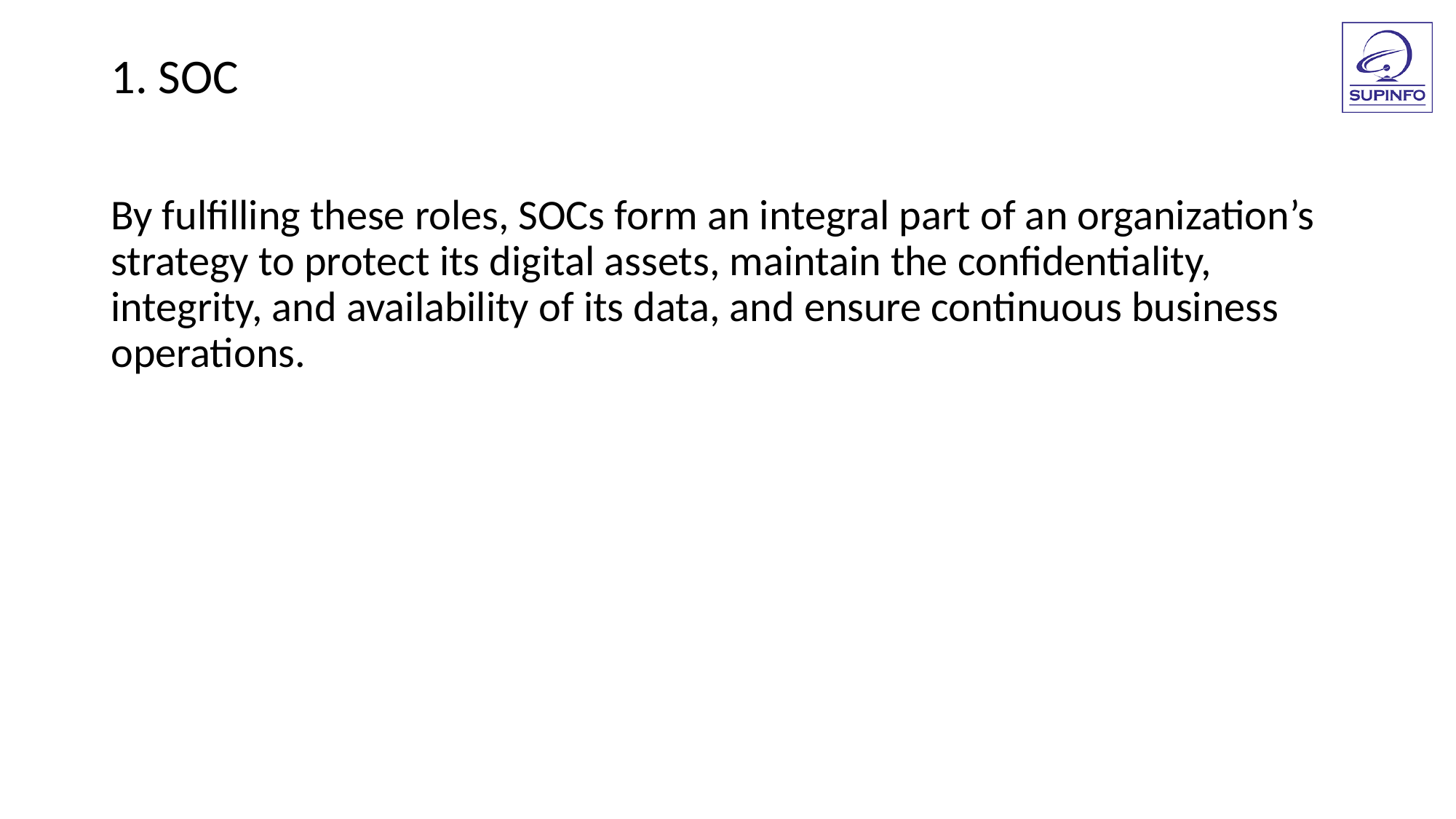

1. SOC

By fulfilling these roles, SOCs form an integral part of an organization’s strategy to protect its digital assets, maintain the confidentiality, integrity, and availability of its data, and ensure continuous business operations.